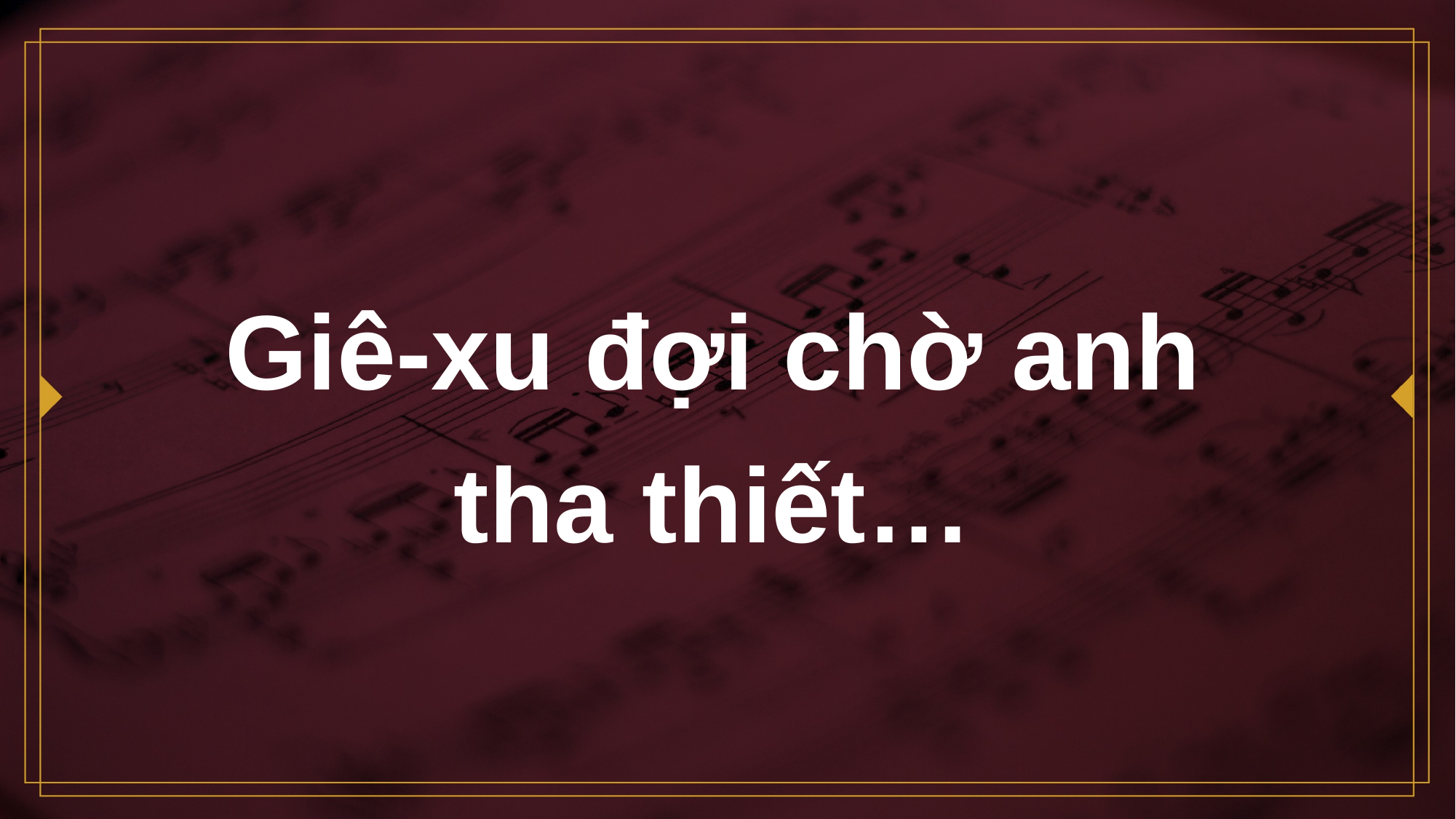

# Giê-xu đợi chờ anh tha thiết…